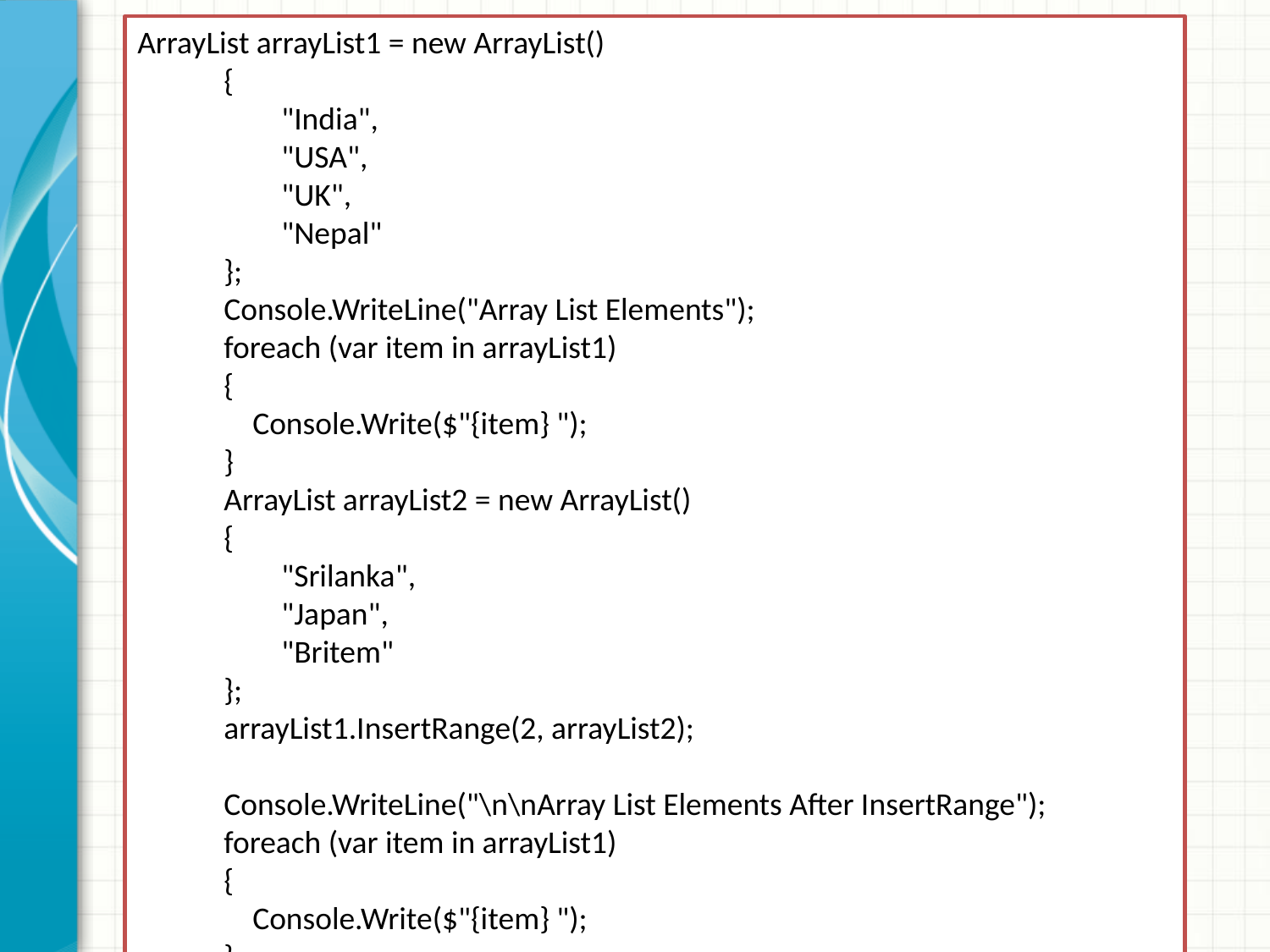

ArrayList arrayList1 = new ArrayList()
            {
                    "India",
                    "USA",
                    "UK",
                    "Nepal"
            };
            Console.WriteLine("Array List Elements");
            foreach (var item in arrayList1)
            {
                Console.Write($"{item} ");
            }
            ArrayList arrayList2 = new ArrayList()
            {
                    "Srilanka",
                    "Japan",
                    "Britem"
            };
            arrayList1.InsertRange(2, arrayList2);

            Console.WriteLine("\n\nArray List Elements After InsertRange");
            foreach (var item in arrayList1)
            {
                Console.Write($"{item} ");
            }